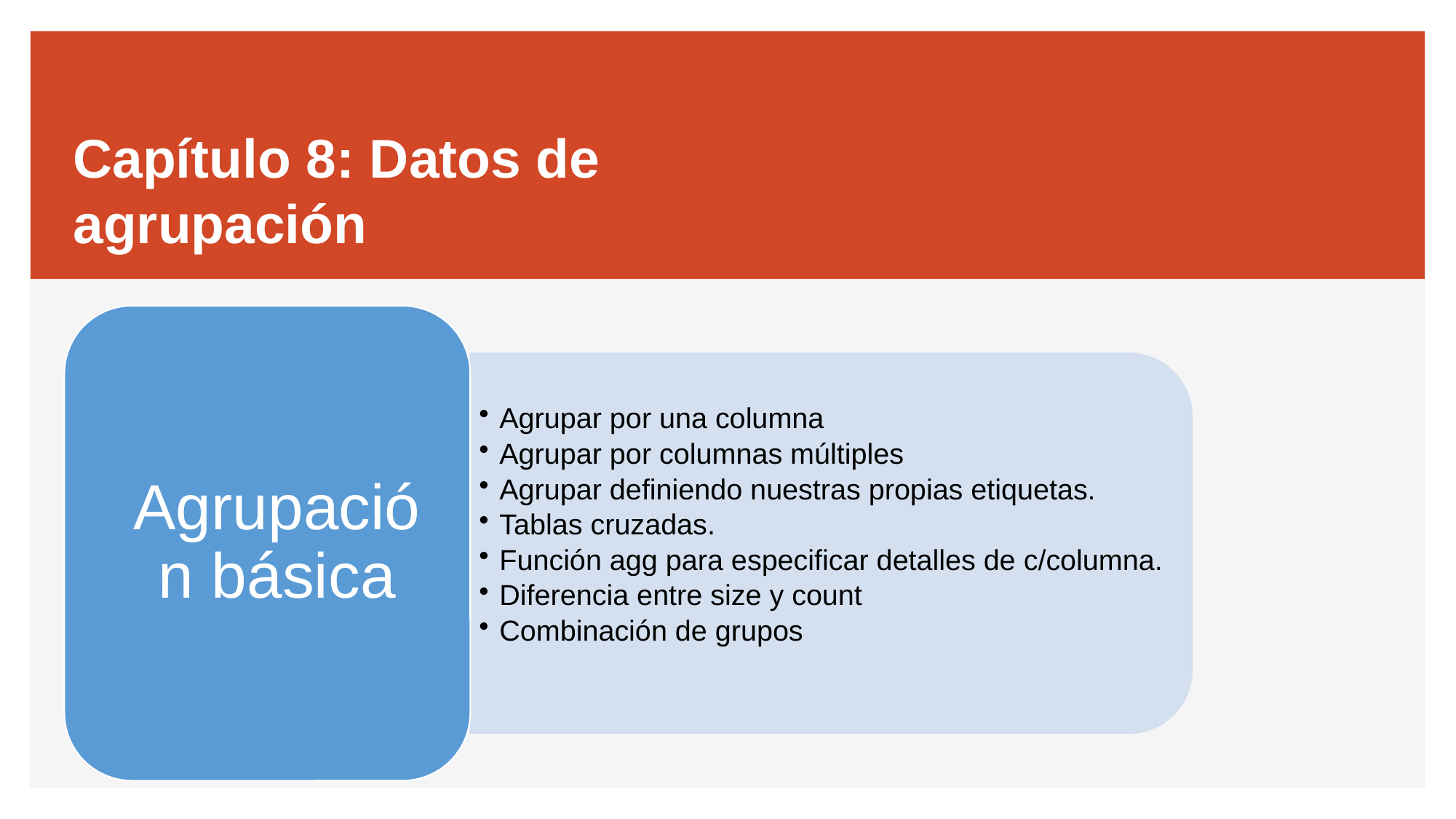

# Capítulo 8: Datos de agrupación
Agrupar por una columna
Agrupar por columnas múltiples
Agrupar definiendo nuestras propias etiquetas.
Tablas cruzadas.
Función agg para especificar detalles de c/columna.
Diferencia entre size y count
Combinación de grupos

Agrupación básica